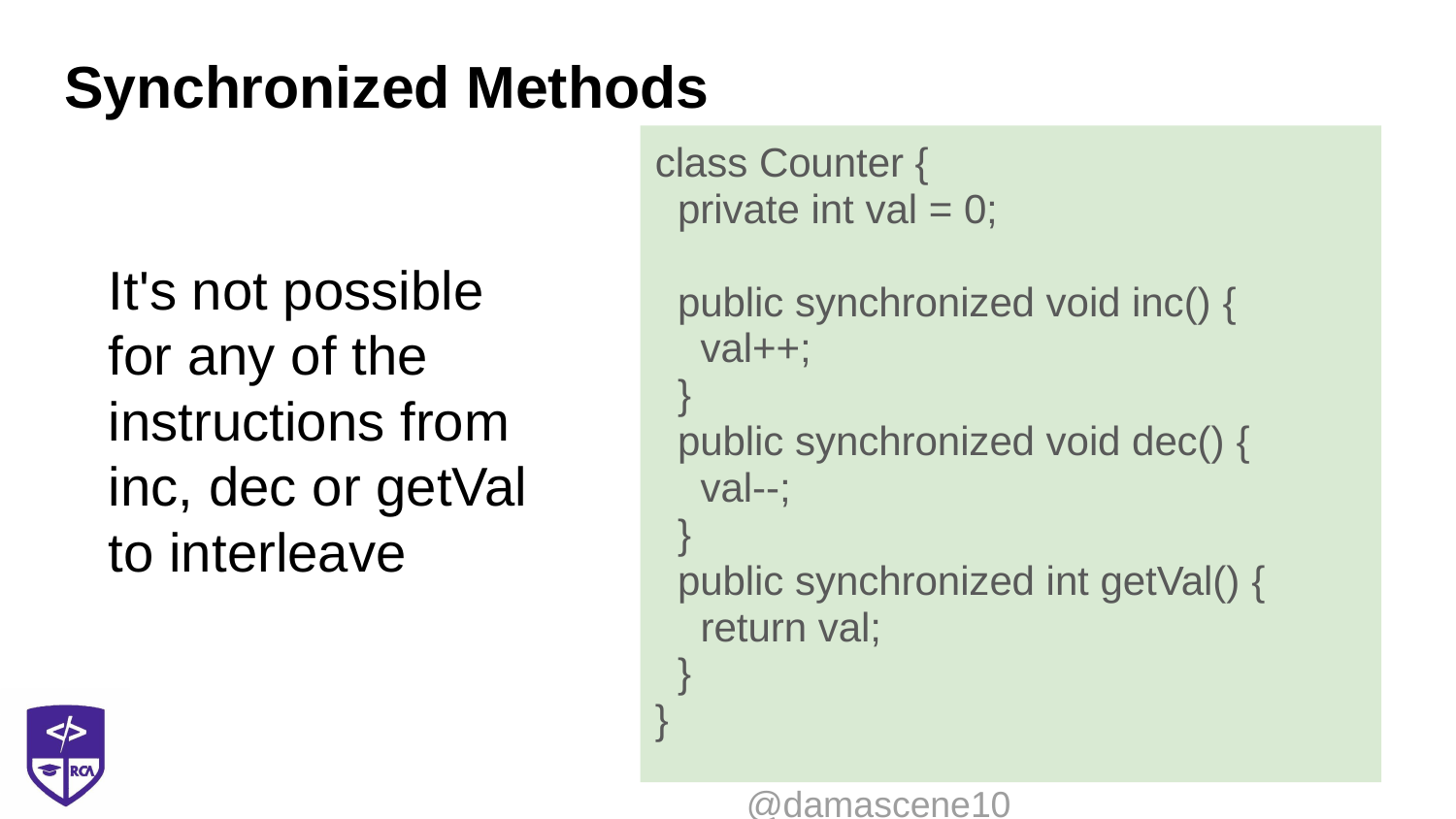

# Synchronized Methods
class Counter {
  private int val = 0;

  public synchronized void inc() {
    val++;
  }
  public synchronized void dec() {
    val--;
  }
  public synchronized int getVal() {
    return val;
  }
}

It's not possible for any of the instructions from inc, dec or getVal to interleave